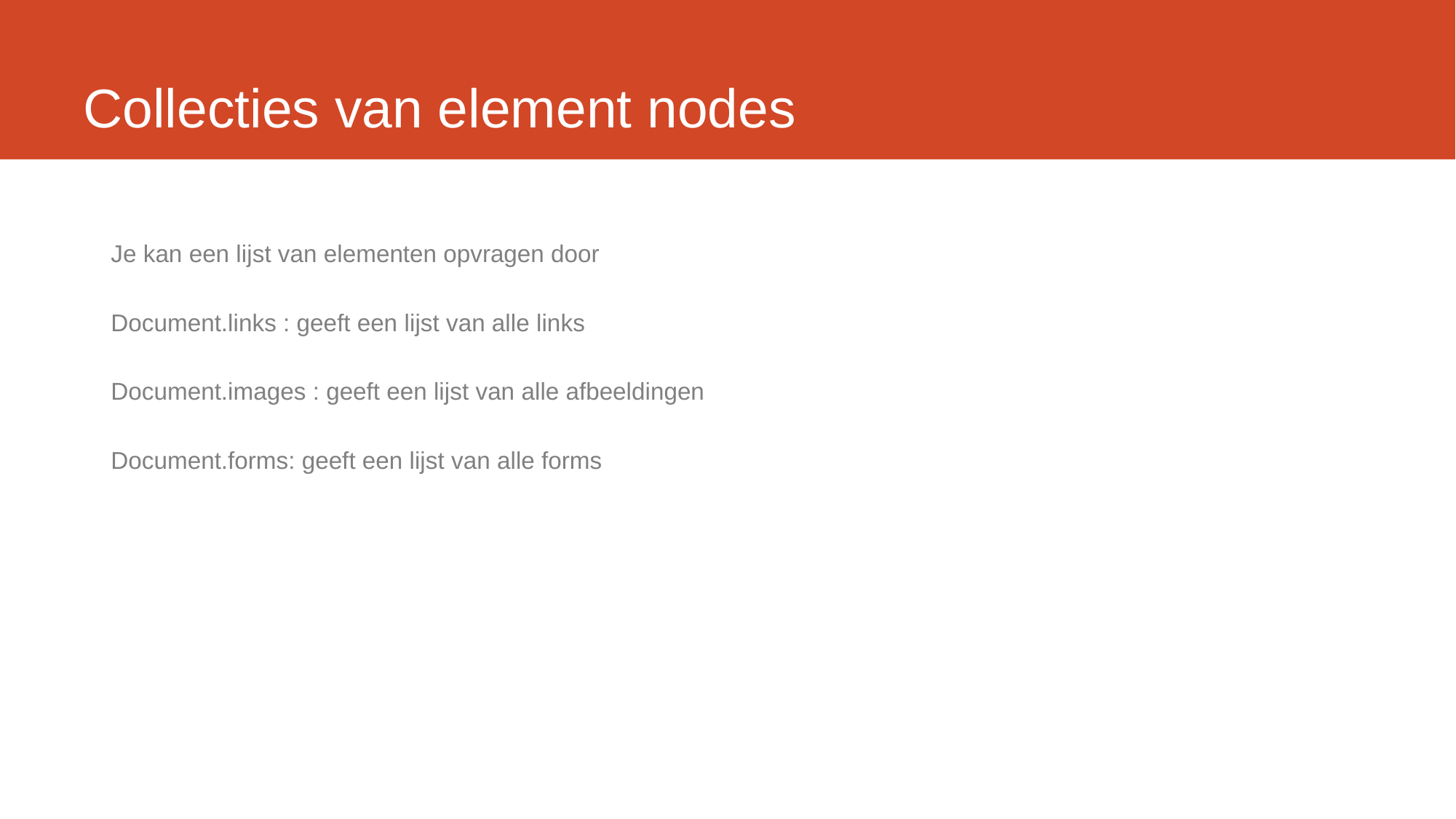

# Collecties van element nodes
Je kan een lijst van elementen opvragen door
Document.links : geeft een lijst van alle links
Document.images : geeft een lijst van alle afbeeldingen
Document.forms: geeft een lijst van alle forms